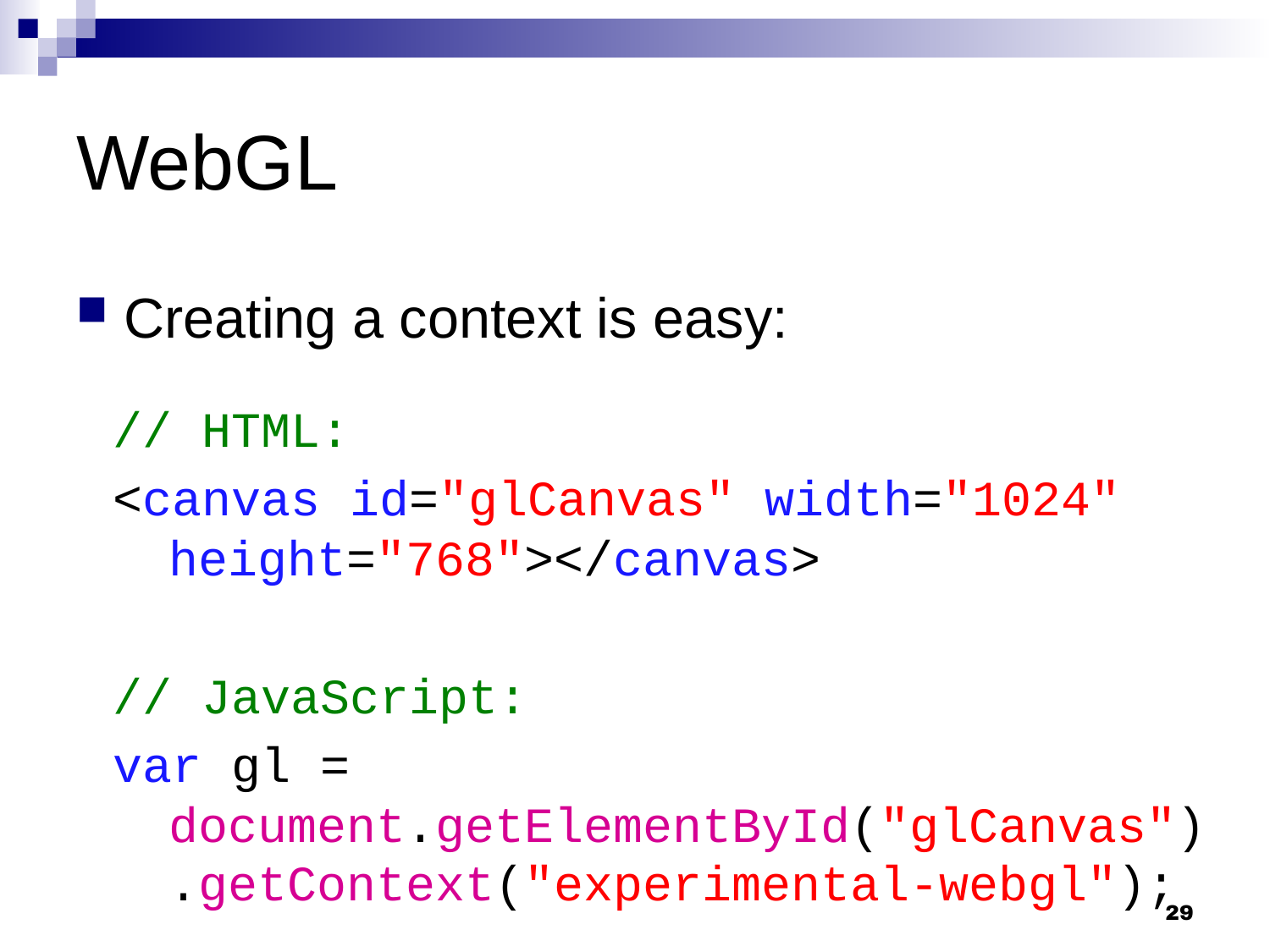

# WebGL
Creating a context is easy:
// HTML:
<canvas id="glCanvas" width="1024" height="768"></canvas>

// JavaScript:
var gl = document.getElementById("glCanvas").getContext("experimental-webgl");

29